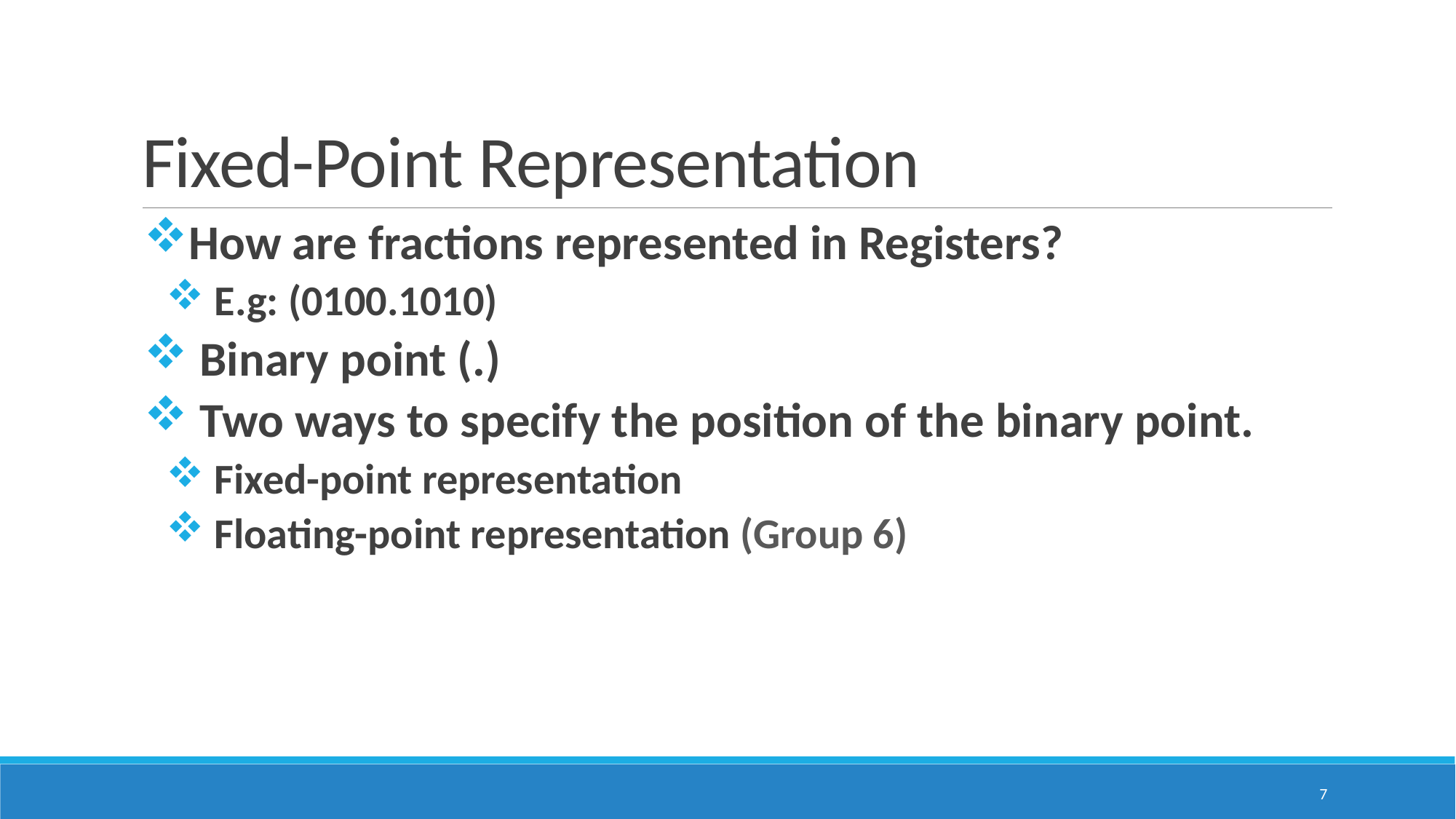

# Fixed-Point Representation
How are fractions represented in Registers?
 E.g: (0100.1010)
 Binary point (.)
 Two ways to specify the position of the binary point.
 Fixed-point representation
 Floating-point representation (Group 6)

7